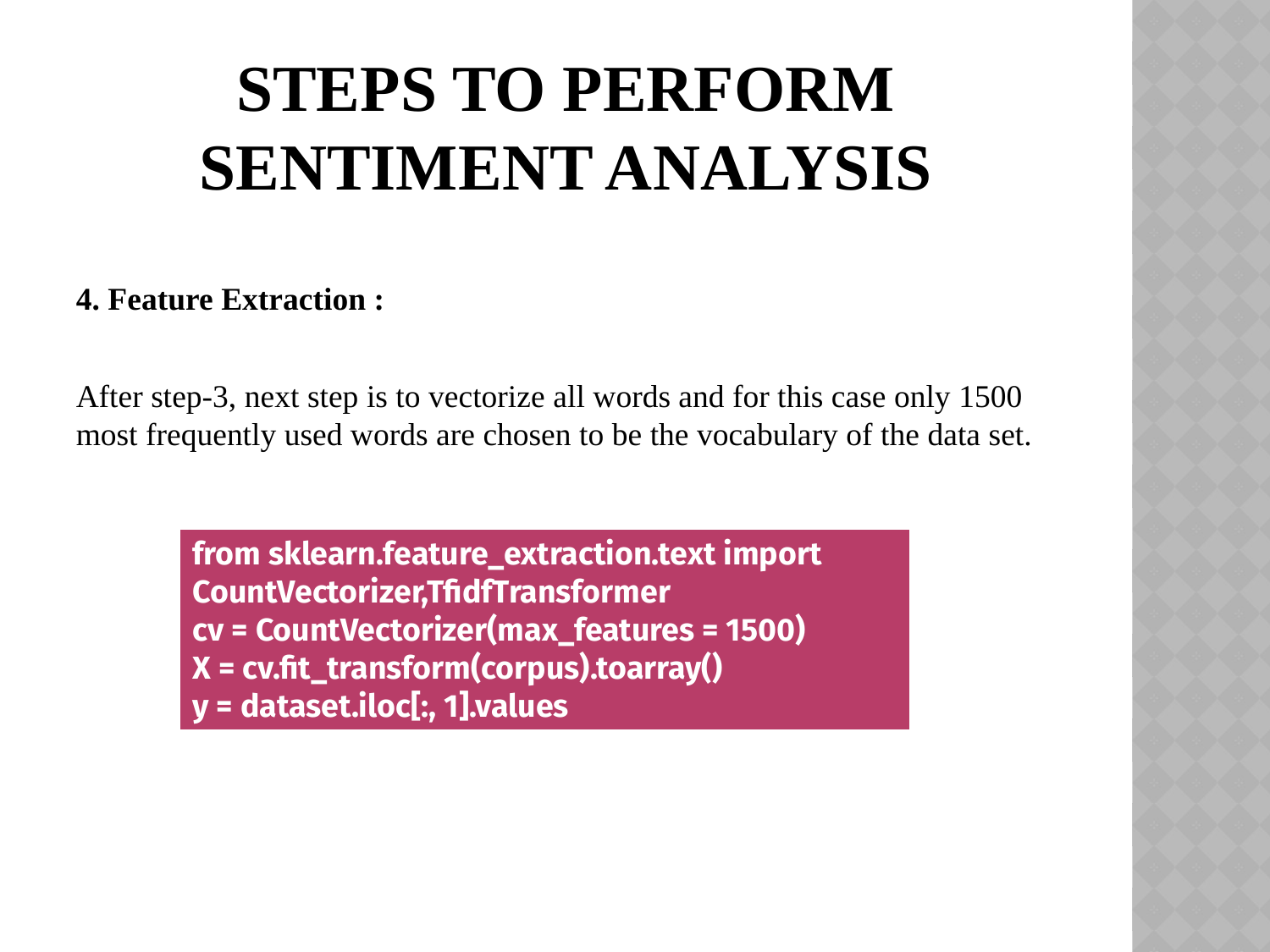

# Steps to perform sentiment analysis

4. Feature Extraction :

After step-3, next step is to vectorize all words and for this case only 1500 most frequently used words are chosen to be the vocabulary of the data set.
| from sklearn.feature\_extraction.text import CountVectorizer,TfidfTransformer cv = CountVectorizer(max\_features = 1500) X = cv.fit\_transform(corpus).toarray() y = dataset.iloc[:, 1].values |
| --- |